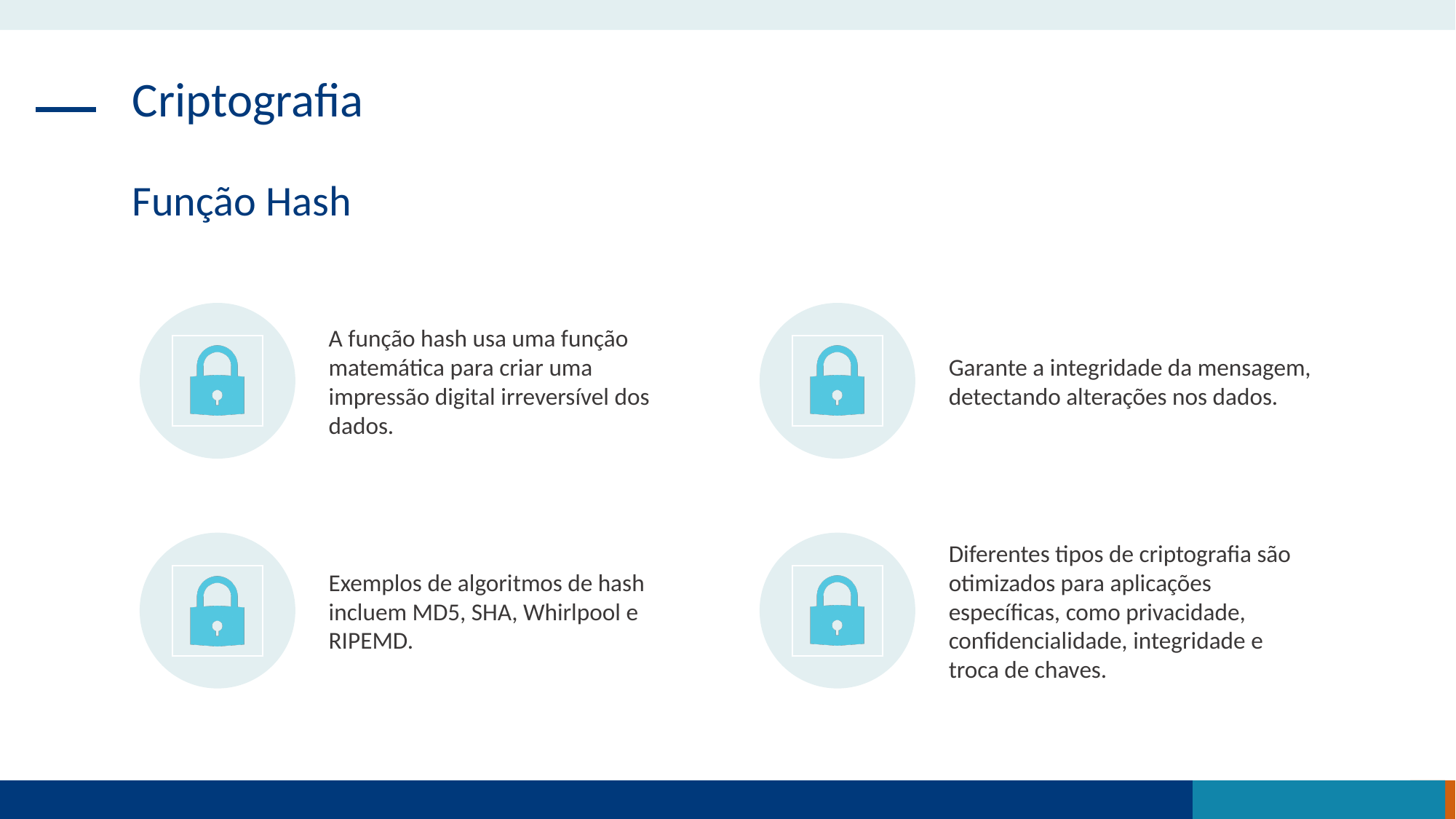

Criptografia
Função Hash

A função hash usa uma função matemática para criar uma impressão digital irreversível dos dados.
Garante a integridade da mensagem, detectando alterações nos dados.
Exemplos de algoritmos de hash incluem MD5, SHA, Whirlpool e RIPEMD.
Diferentes tipos de criptografia são otimizados para aplicações específicas, como privacidade, confidencialidade, integridade e troca de chaves.